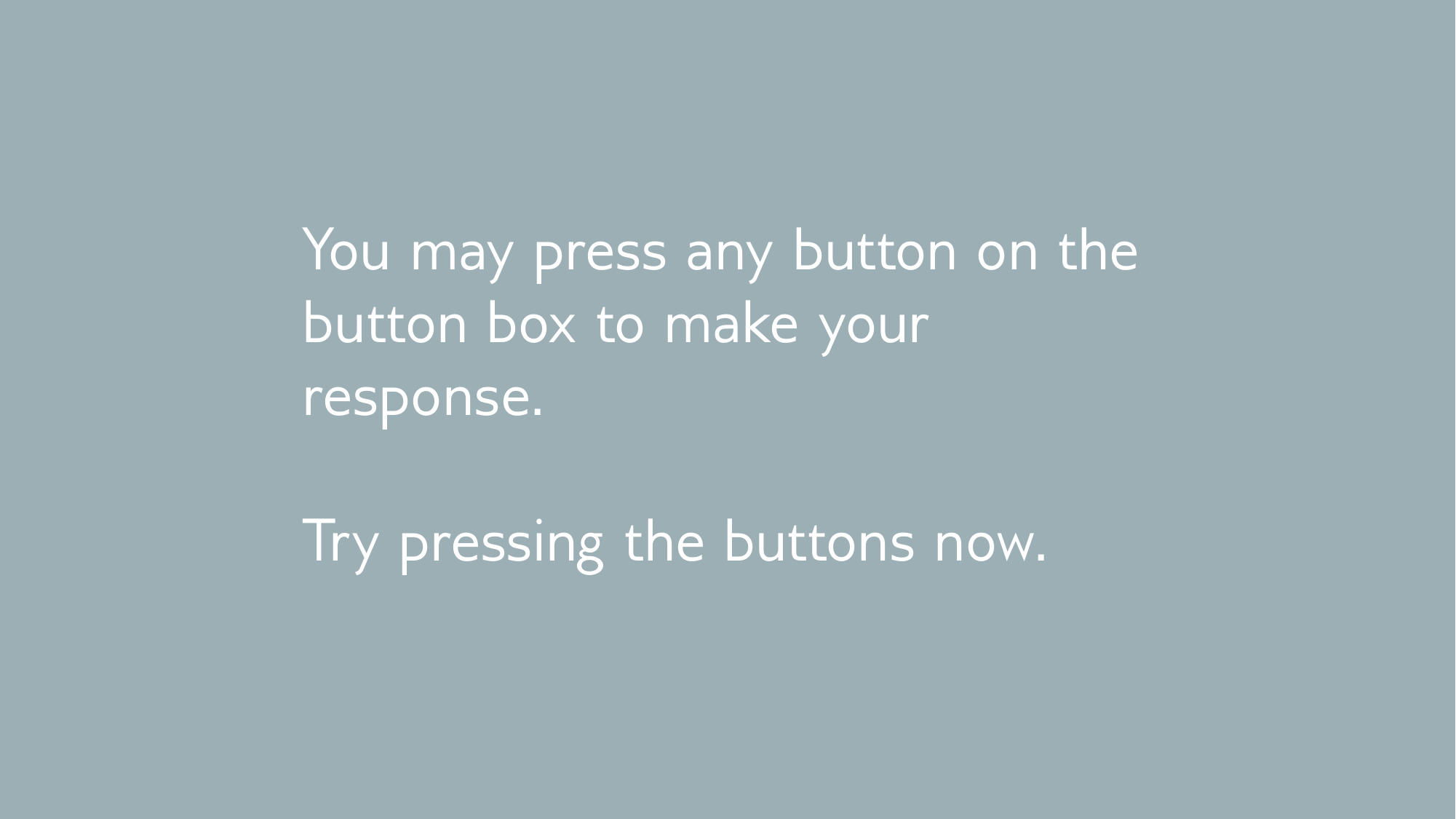

You may press any button on the button box to make your response.

Try pressing the buttons now.